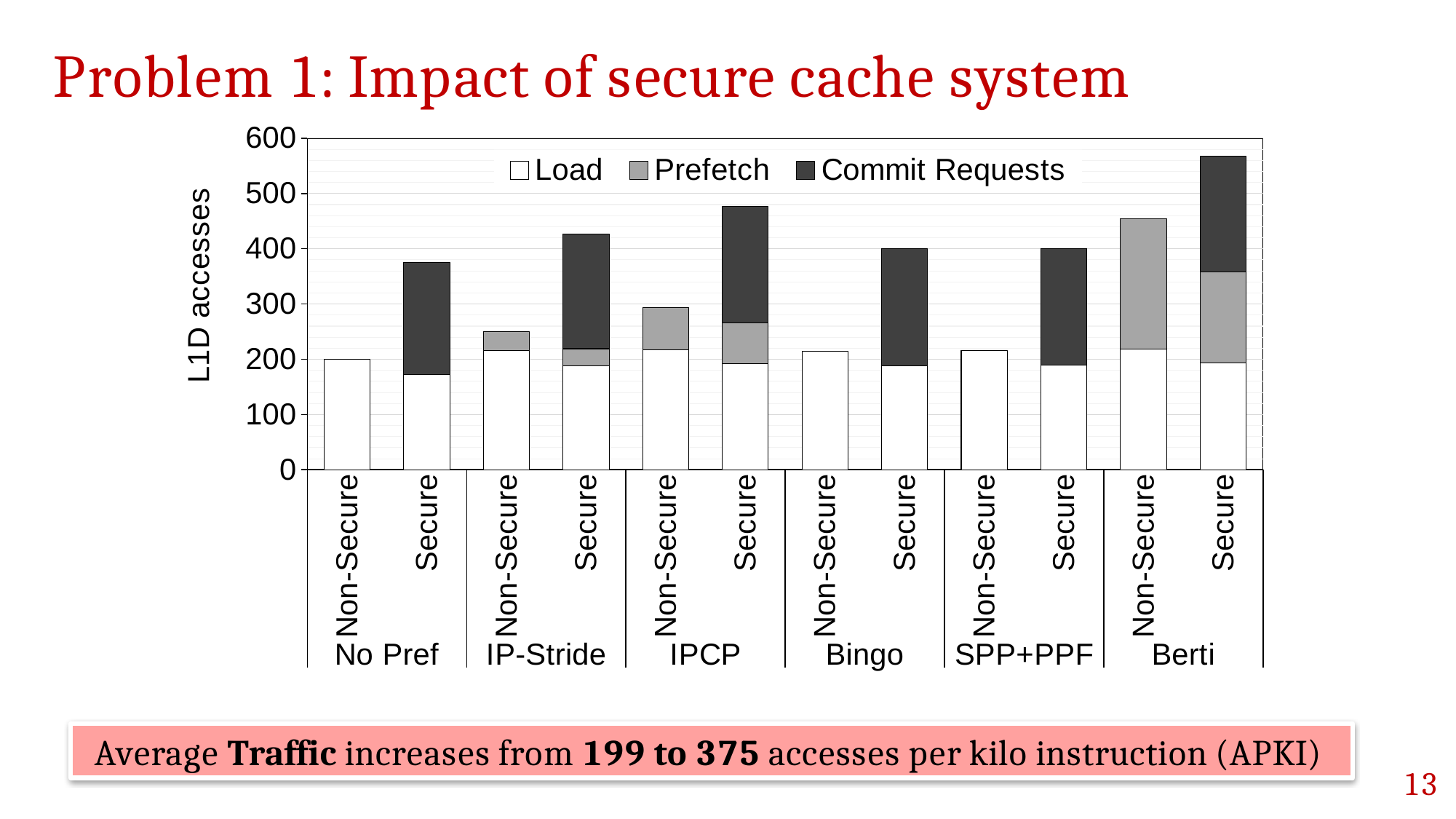

# Problem 1: Impact of secure cache system

### Chart

| Category | Load | Prefetch | Commit Requests |
|---|---|---|---|
| Non-Secure | 199.4793996 | 0.0 | 0.0 |
| Secure | 172.4947187 | 0.0 | 202.514812 |
| Non-Secure | 215.2453425 | 34.47496445 | 0.0 |
| Secure | 187.7258204 | 31.36564314 | 207.961983 |
| Non-Secure | 216.7885388 | 76.17864463 | 0.0 |
| Secure | 192.5866736 | 73.43020982 | 211.089421 |
| Non-Secure | 214.8023279 | 0.0 | 0.0 |
| Secure | 188.64768 | 0.0 | 211.089421 |
| Non-Secure | 215.7844092 | 0.0 | 0.0 |
| Secure | 189.2540108 | 0.0 | 211.1026637 |
| Non-Secure | 217.9243478 | 236.9118561 | 0.0 |
| Secure | 192.7954871 | 164.7444616 | 210.2142277 |
Average Traffic increases from 199 to 375 accesses per kilo instruction (APKI)
13